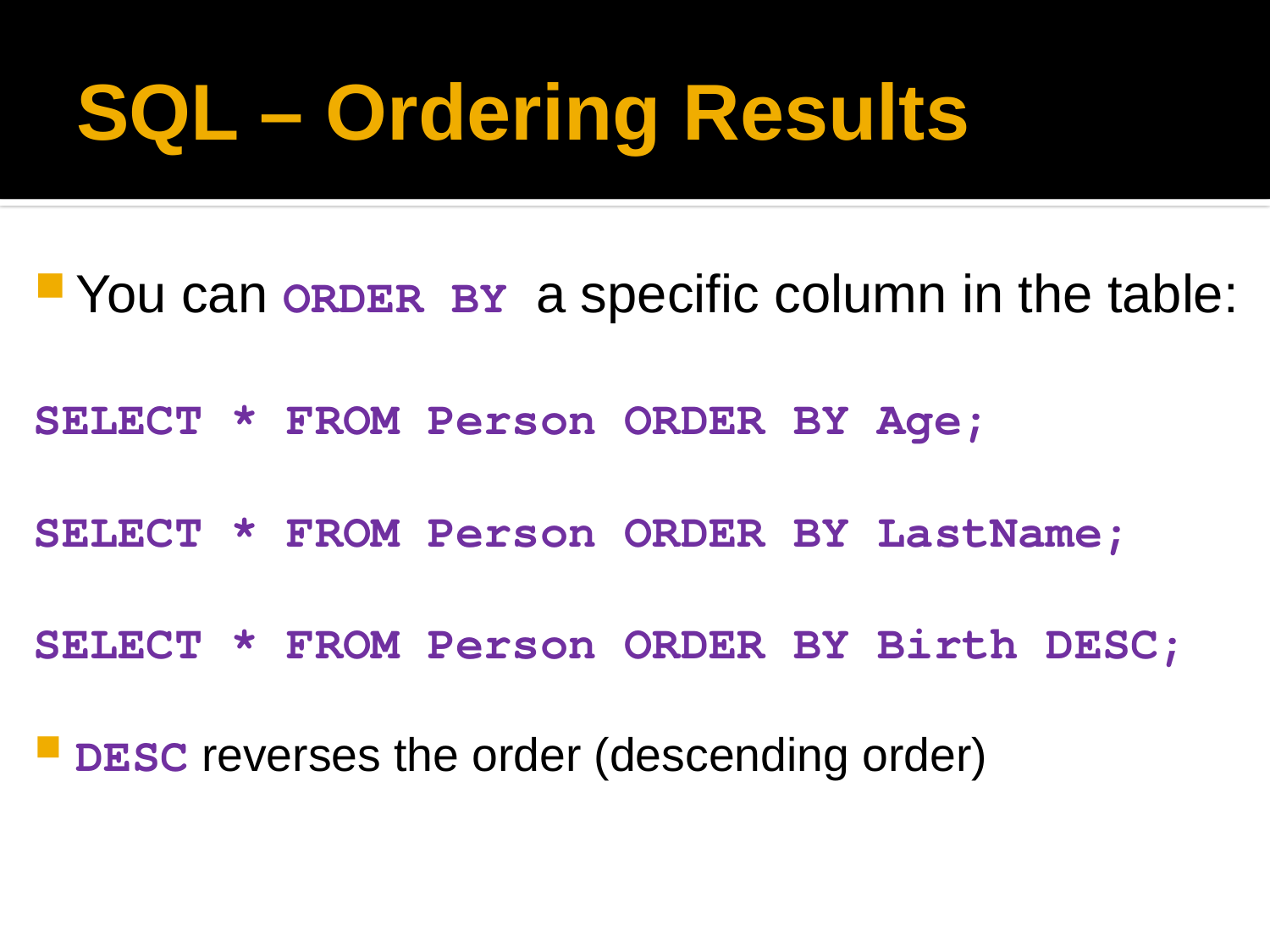

# SQL – Ordering Results
You can ORDER BY a specific column in the table:

SELECT * FROM Person ORDER BY Age;

SELECT * FROM Person ORDER BY LastName;

SELECT * FROM Person ORDER BY Birth DESC;

DESC reverses the order (descending order)